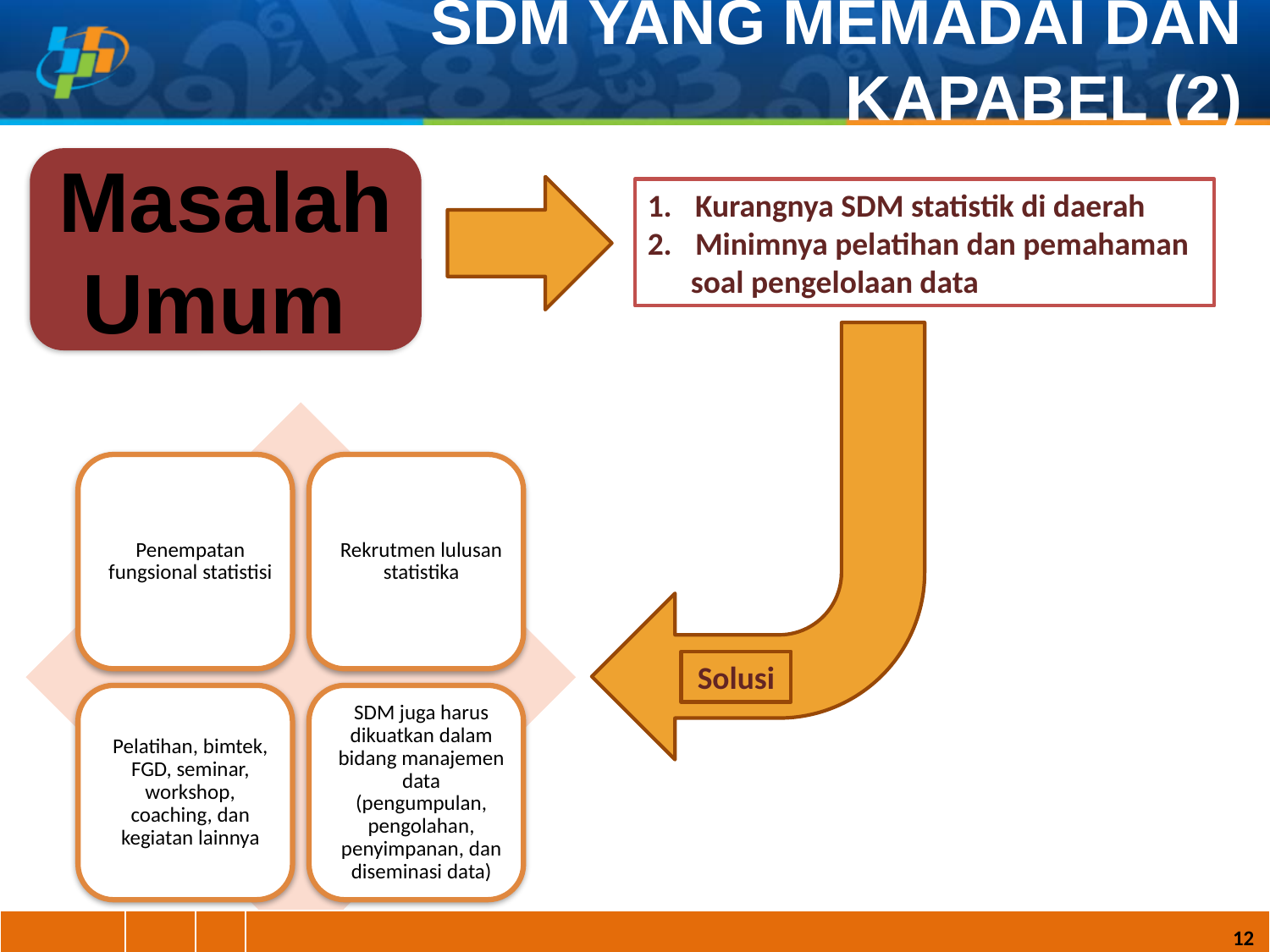

# SDM YANG MEMADAI DAN KAPABEL (2)
Masalah Umum

Kurangnya SDM statistik di daerah
Minimnya pelatihan dan pemahaman
      soal pengelolaan data

Penempatan fungsional statistisi
Rekrutmen lulusan statistika
Pelatihan, bimtek, FGD, seminar, workshop, coaching, dan kegiatan lainnya
SDM juga harus dikuatkan dalam bidang manajemen data (pengumpulan, pengolahan, penyimpanan, dan diseminasi data)
Solusi
|  |  |  |  |
| --- | --- | --- | --- |
12